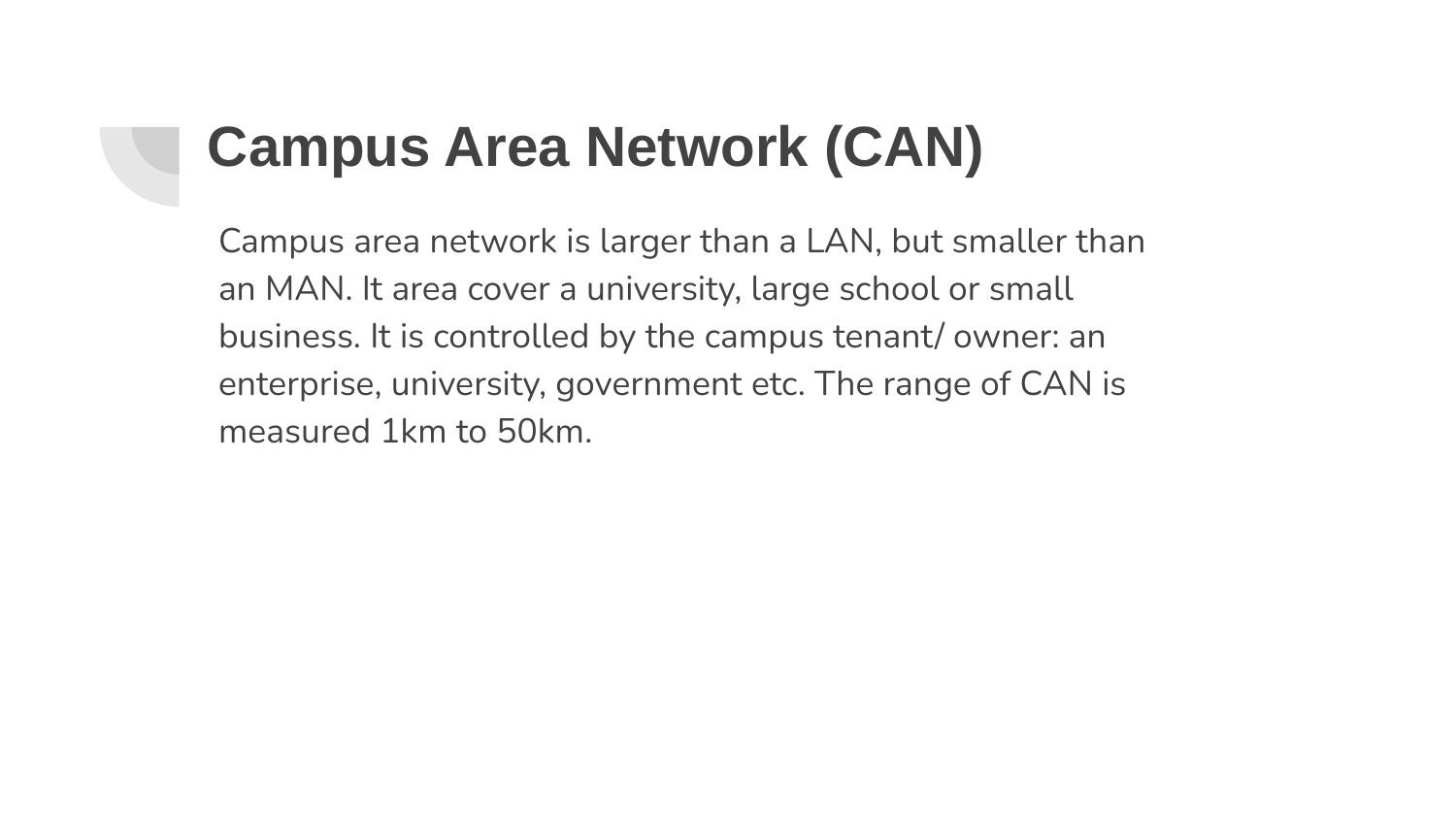

Campus Area Network (CAN)
# Campus area network is larger than a LAN, but smaller than an MAN. It area cover a university, large school or small business. It is controlled by the campus tenant/ owner: an enterprise, university, government etc. The range of CAN is measured 1km to 50km.